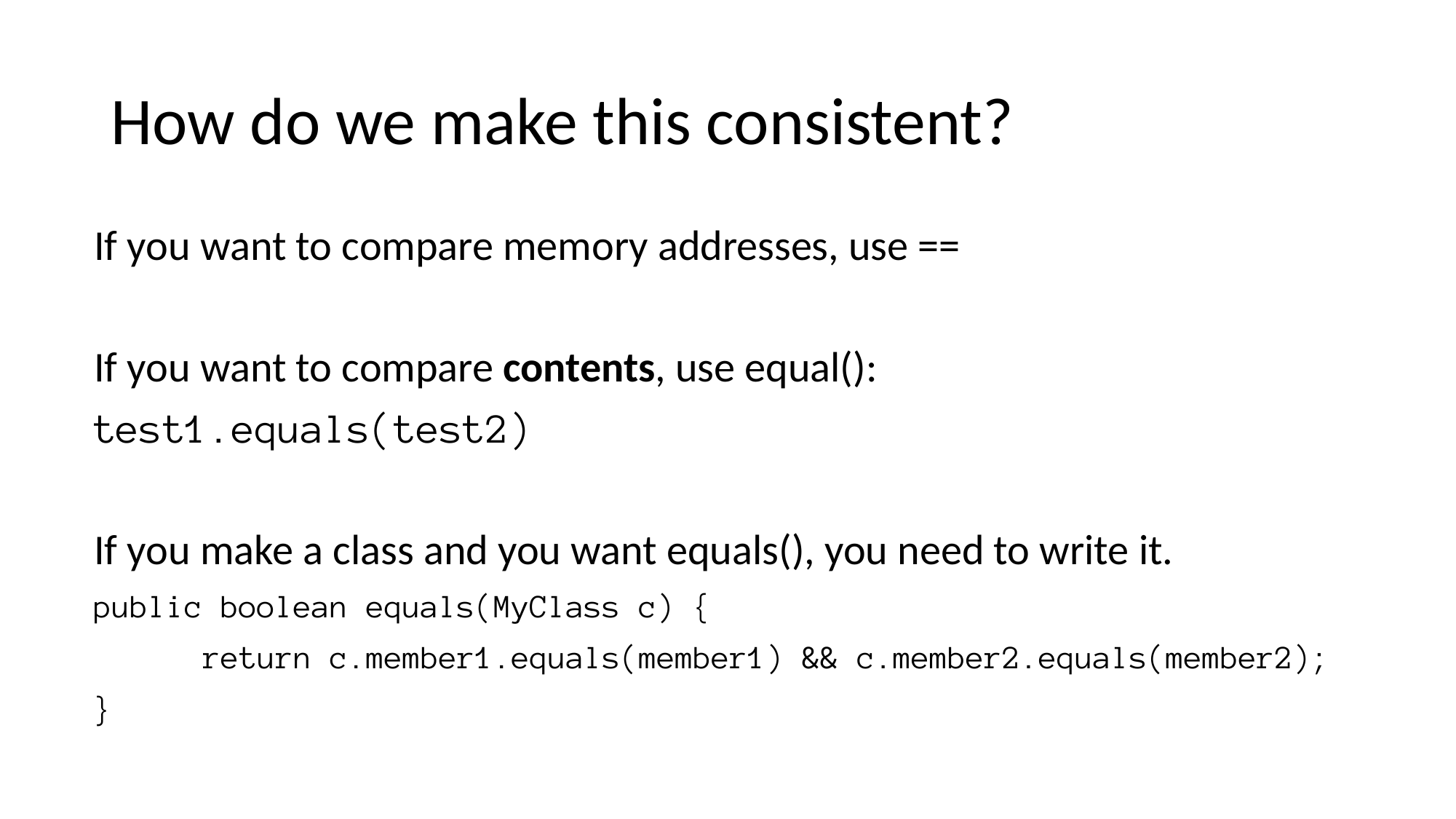

# How do we make this consistent?
If you want to compare memory addresses, use ==

If you want to compare contents, use equal():
test1.equals(test2)

If you make a class and you want equals(), you need to write it.
public boolean equals(MyClass c) {
	return c.member1.equals(member1) && c.member2.equals(member2);
}